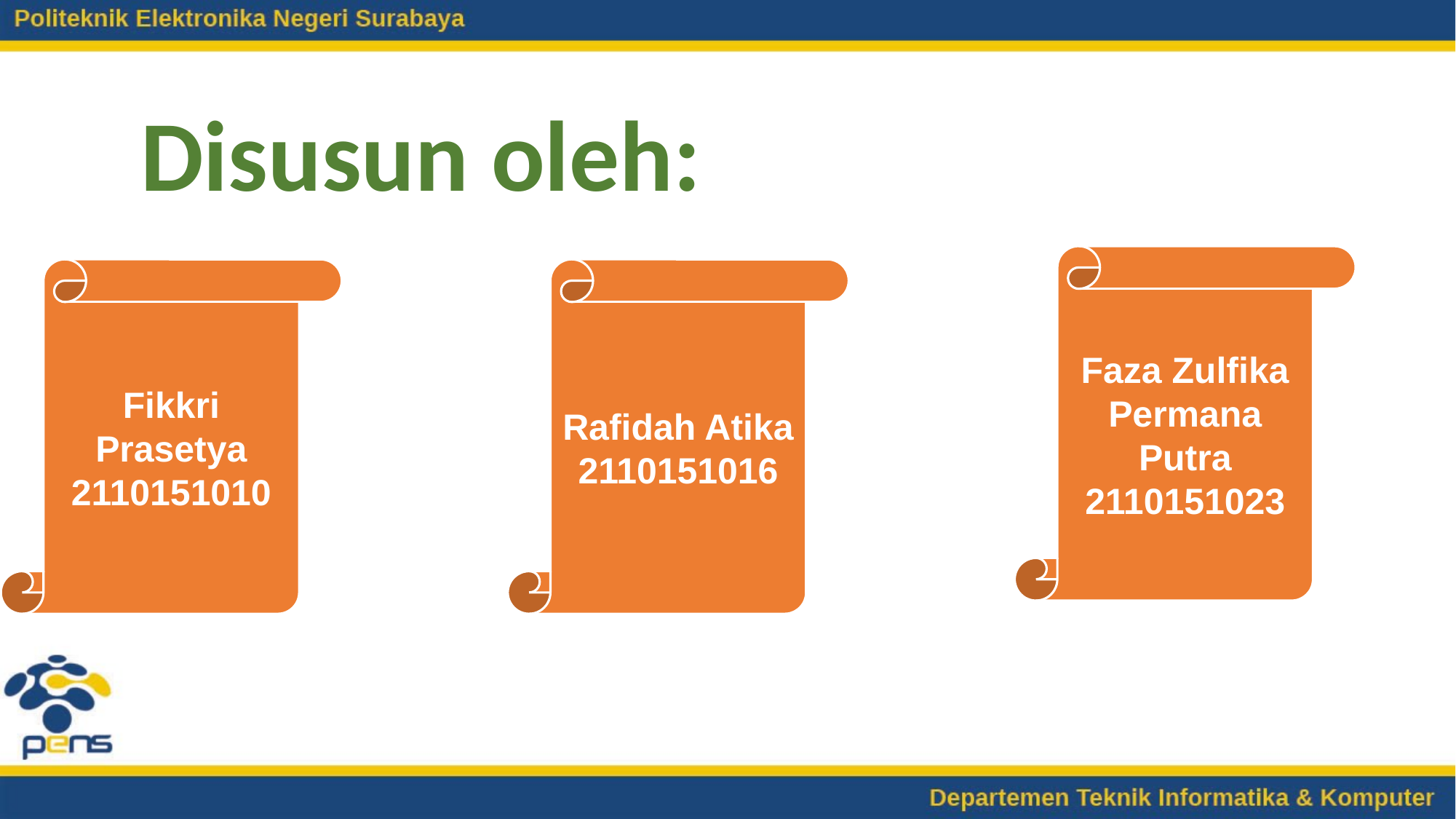

# Disusun oleh:
Faza Zulfika Permana Putra
2110151023
Rafidah Atika
2110151016
Fikkri Prasetya
2110151010